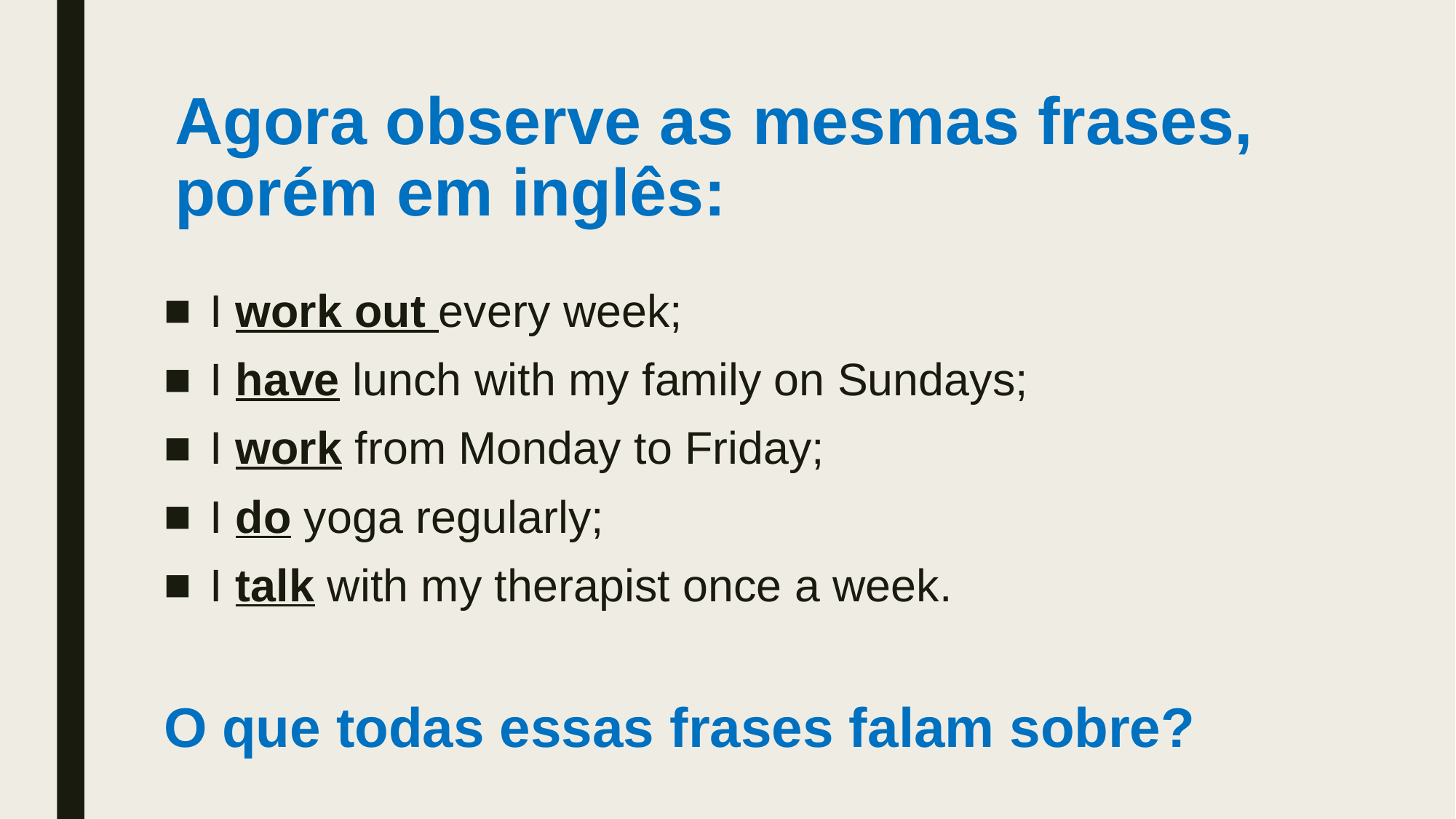

# Agora observe as mesmas frases, porém em inglês:
I work out every week;
I have lunch with my family on Sundays;
I work from Monday to Friday;
I do yoga regularly;
I talk with my therapist once a week.

O que todas essas frases falam sobre?